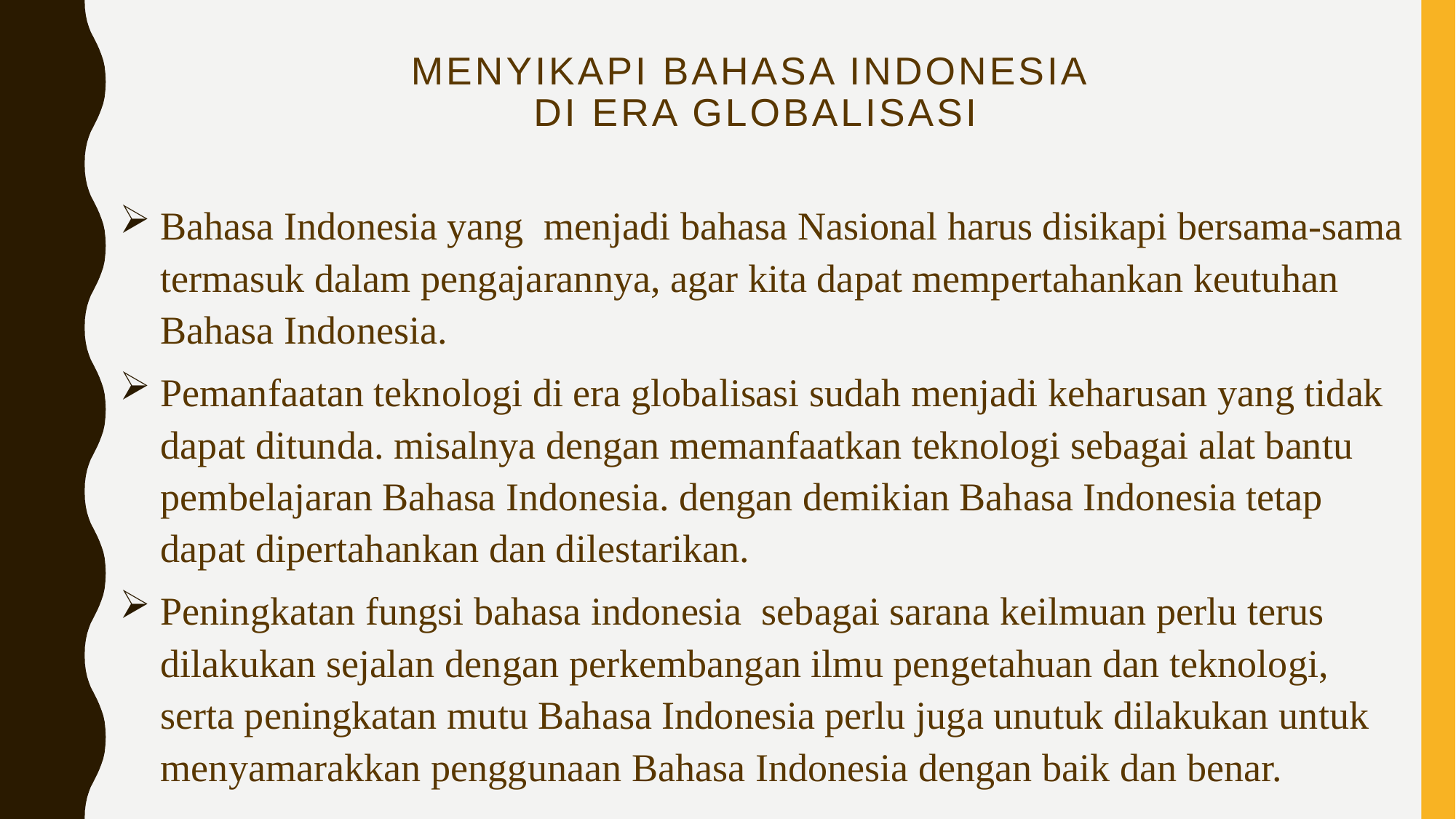

# Menyikapi Bahasa Indonesia di Era Globalisasi
Bahasa Indonesia yang  menjadi bahasa Nasional harus disikapi bersama-sama termasuk dalam pengajarannya, agar kita dapat mempertahankan keutuhan Bahasa Indonesia.
Pemanfaatan teknologi di era globalisasi sudah menjadi keharusan yang tidak dapat ditunda. misalnya dengan memanfaatkan teknologi sebagai alat bantu pembelajaran Bahasa Indonesia. dengan demikian Bahasa Indonesia tetap dapat dipertahankan dan dilestarikan.
Peningkatan fungsi bahasa indonesia  sebagai sarana keilmuan perlu terus dilakukan sejalan dengan perkembangan ilmu pengetahuan dan teknologi, serta peningkatan mutu Bahasa Indonesia perlu juga unutuk dilakukan untuk menyamarakkan penggunaan Bahasa Indonesia dengan baik dan benar.